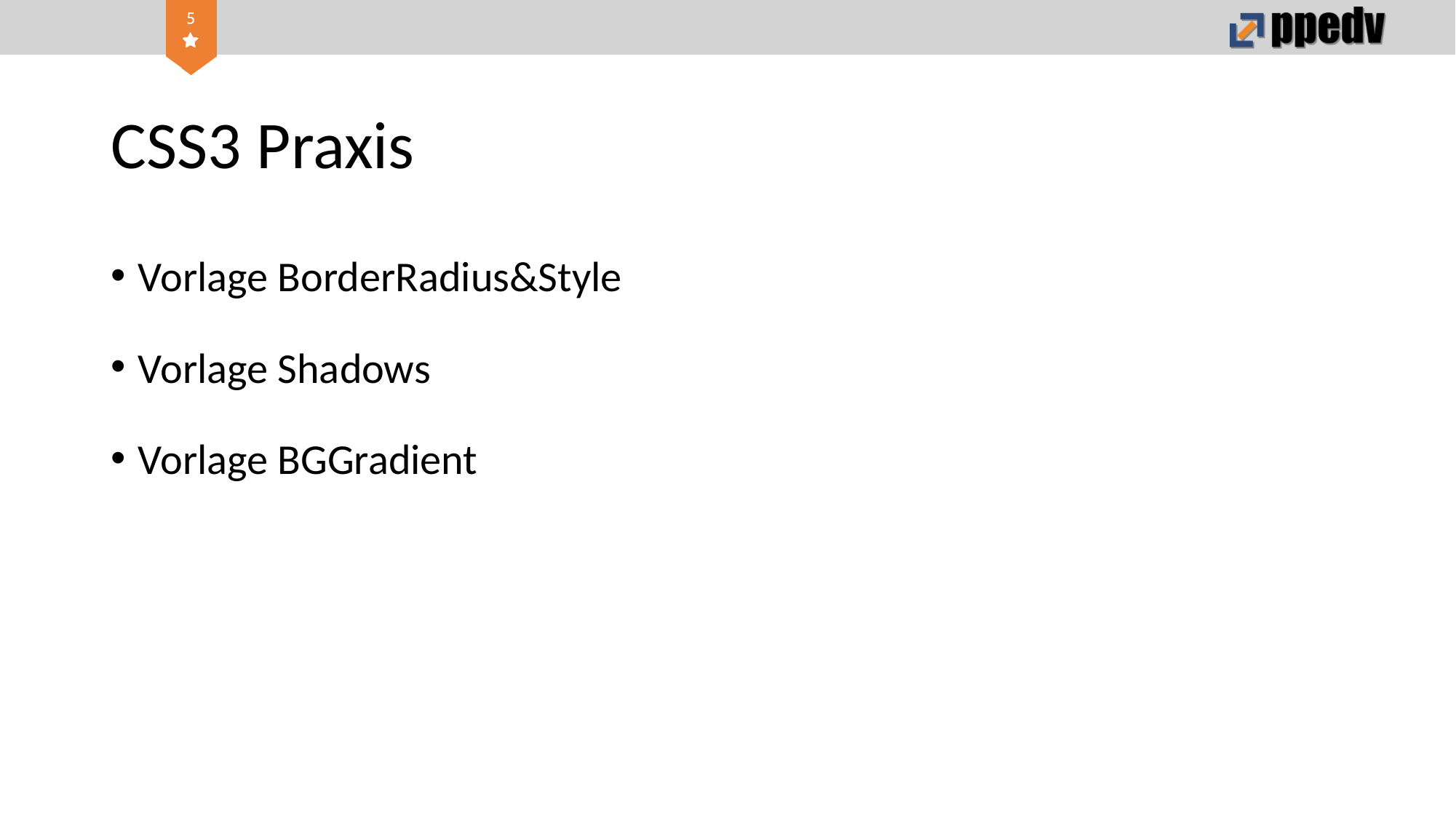

# CSS3 Praxis
Vorlage BorderRadius&Style
Vorlage Shadows
Vorlage BGGradient